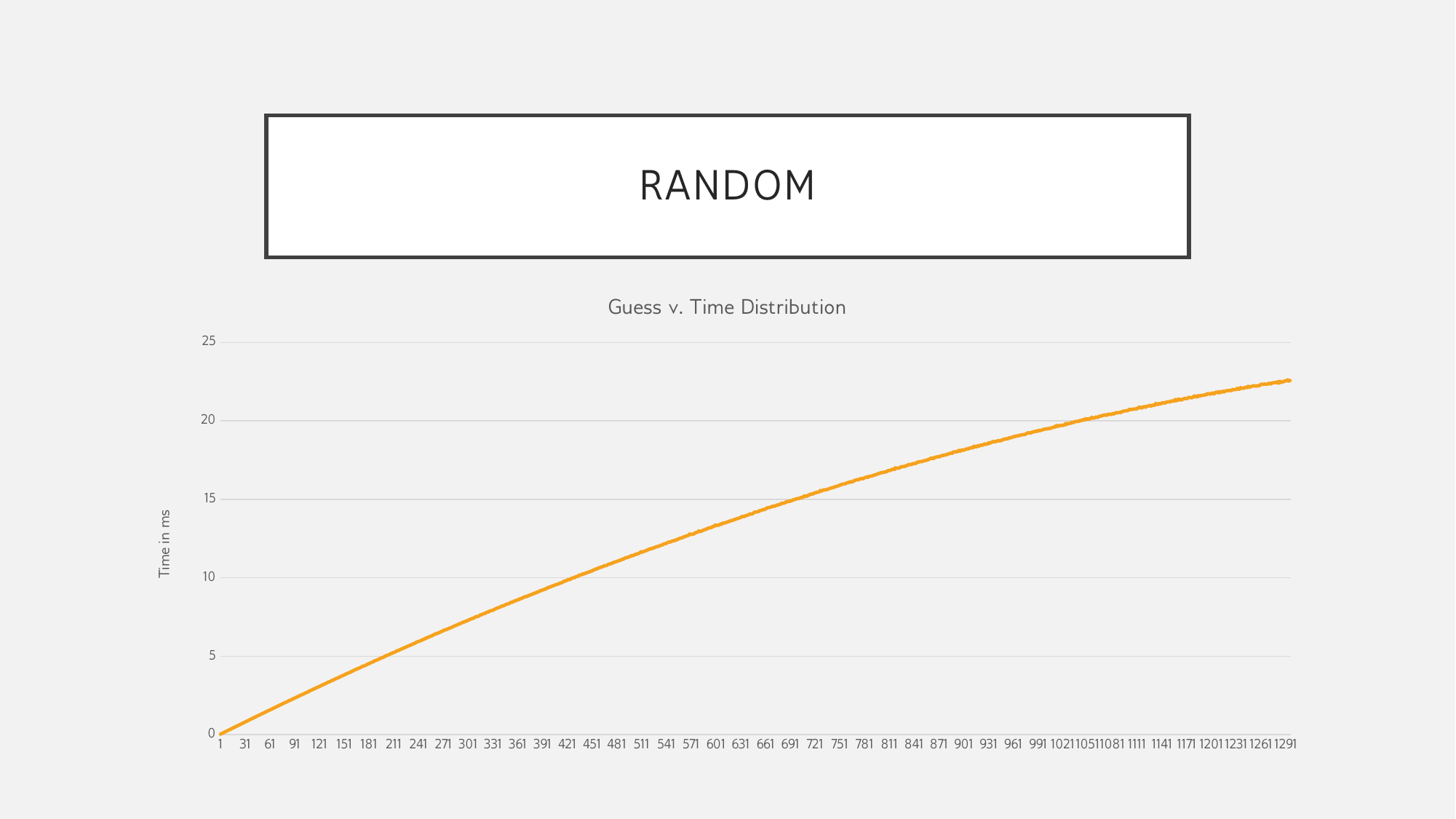

# Random

### Chart: Guess v. Time Distribution

| Category |  |
|---|---|